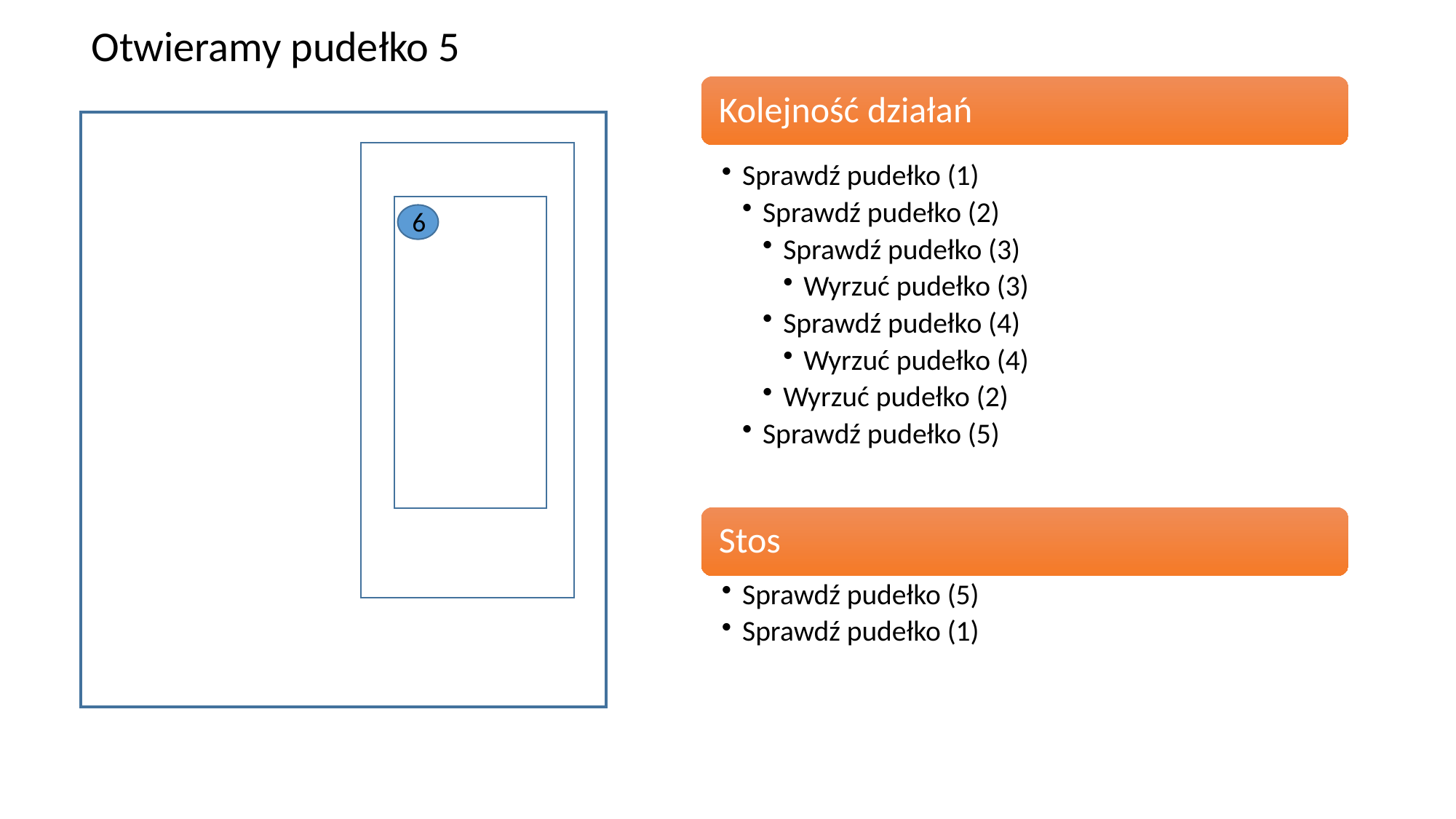

Otwieramy pudełko 5
Kolejność działań
Sprawdź pudełko (1)
Sprawdź pudełko (2)
Sprawdź pudełko (3)
Wyrzuć pudełko (3)
Sprawdź pudełko (4)
Wyrzuć pudełko (4)
Wyrzuć pudełko (2)
Sprawdź pudełko (5)

Stos
Sprawdź pudełko (5)
Sprawdź pudełko (1)

6